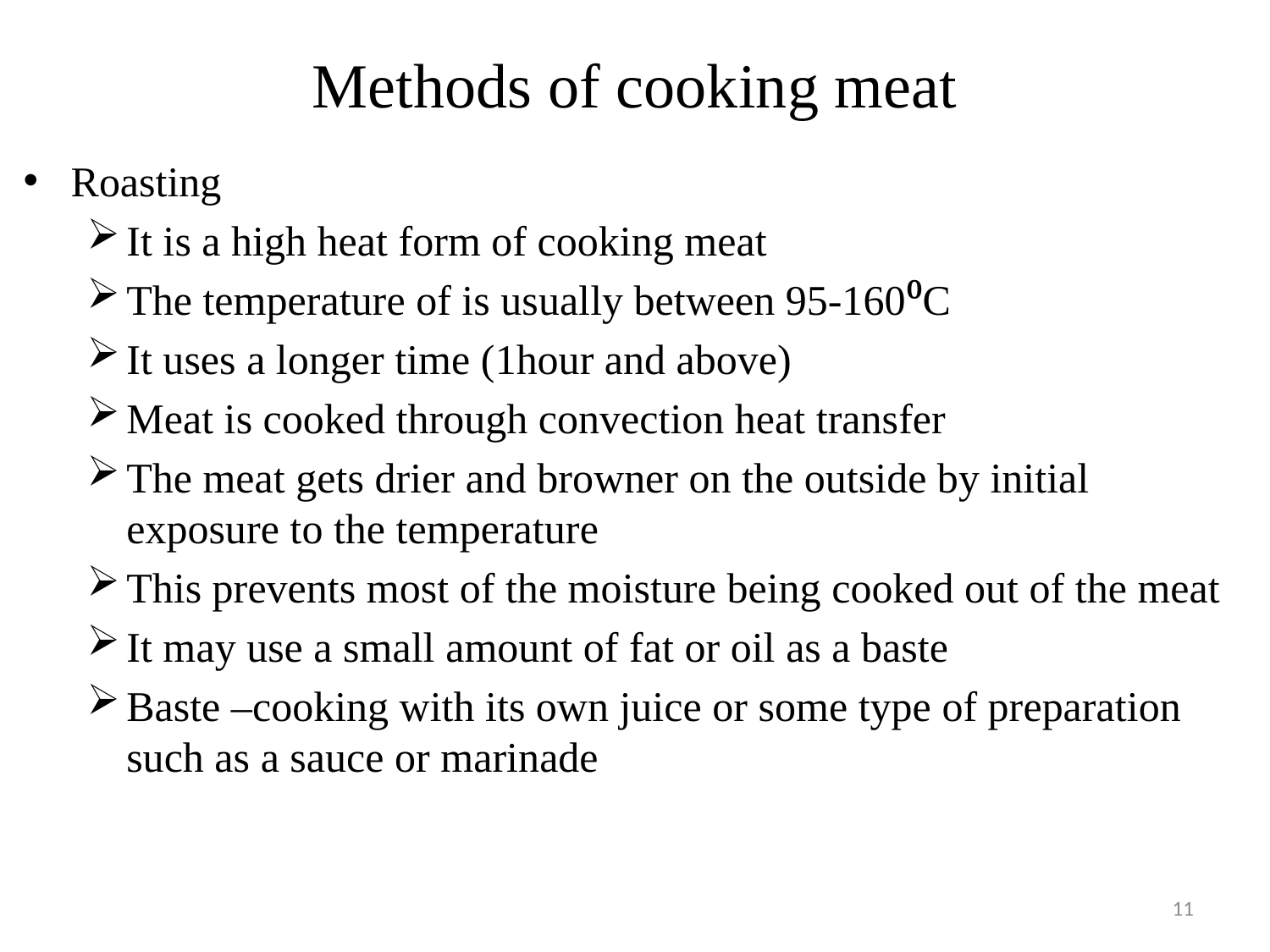

# Methods of cooking meat
Roasting
It is a high heat form of cooking meat
The temperature of is usually between 95-160⁰C
It uses a longer time (1hour and above)
Meat is cooked through convection heat transfer
The meat gets drier and browner on the outside by initial exposure to the temperature
This prevents most of the moisture being cooked out of the meat
It may use a small amount of fat or oil as a baste
Baste –cooking with its own juice or some type of preparation such as a sauce or marinade

11